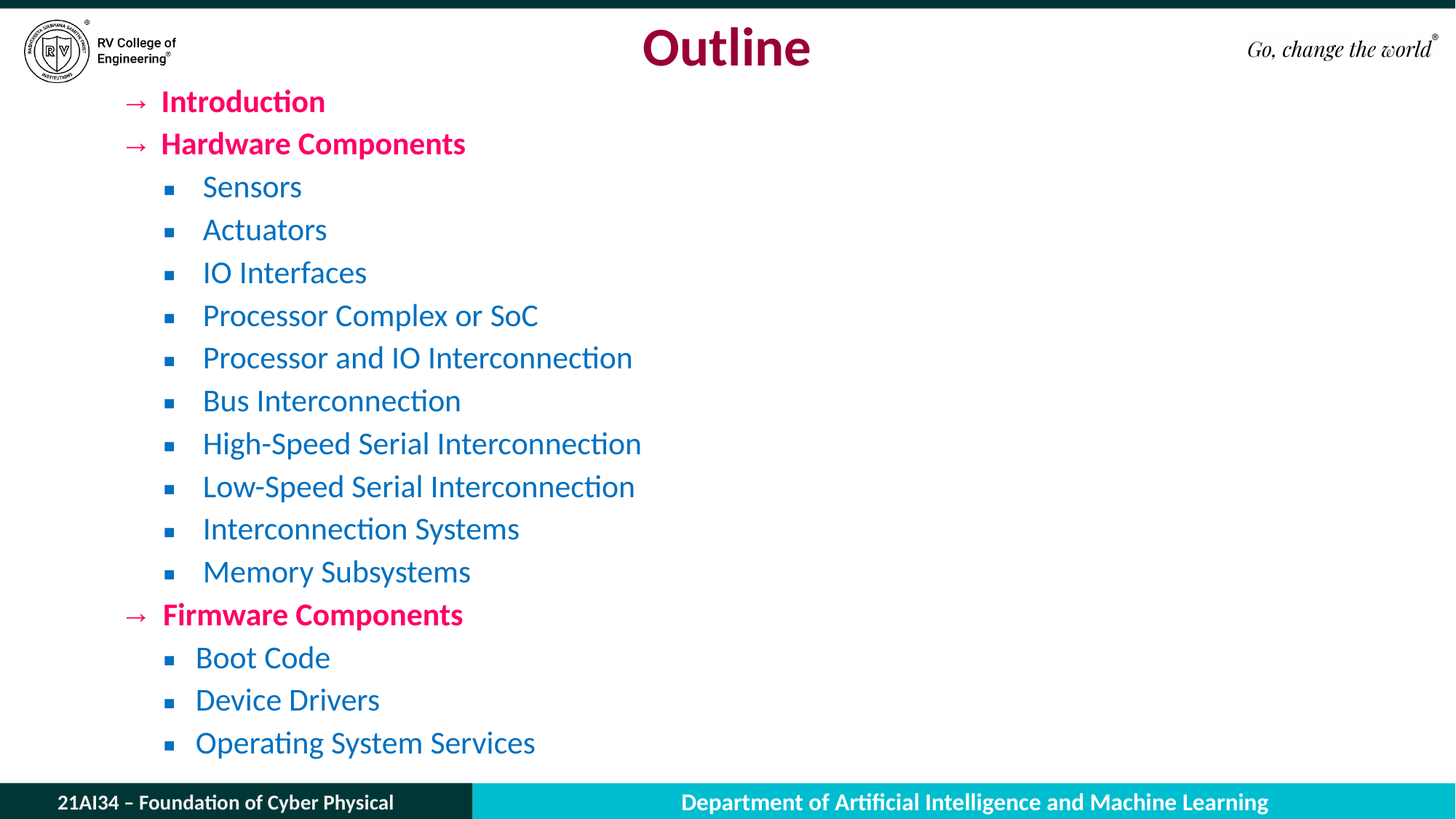

# Outline
Introduction
Hardware Components
 Sensors
 Actuators
 IO Interfaces
 Processor Complex or SoC
 Processor and IO Interconnection
 Bus Interconnection
 High-Speed Serial Interconnection
 Low-Speed Serial Interconnection
 Interconnection Systems
 Memory Subsystems
Firmware Components
Boot Code
Device Drivers
Operating System Services